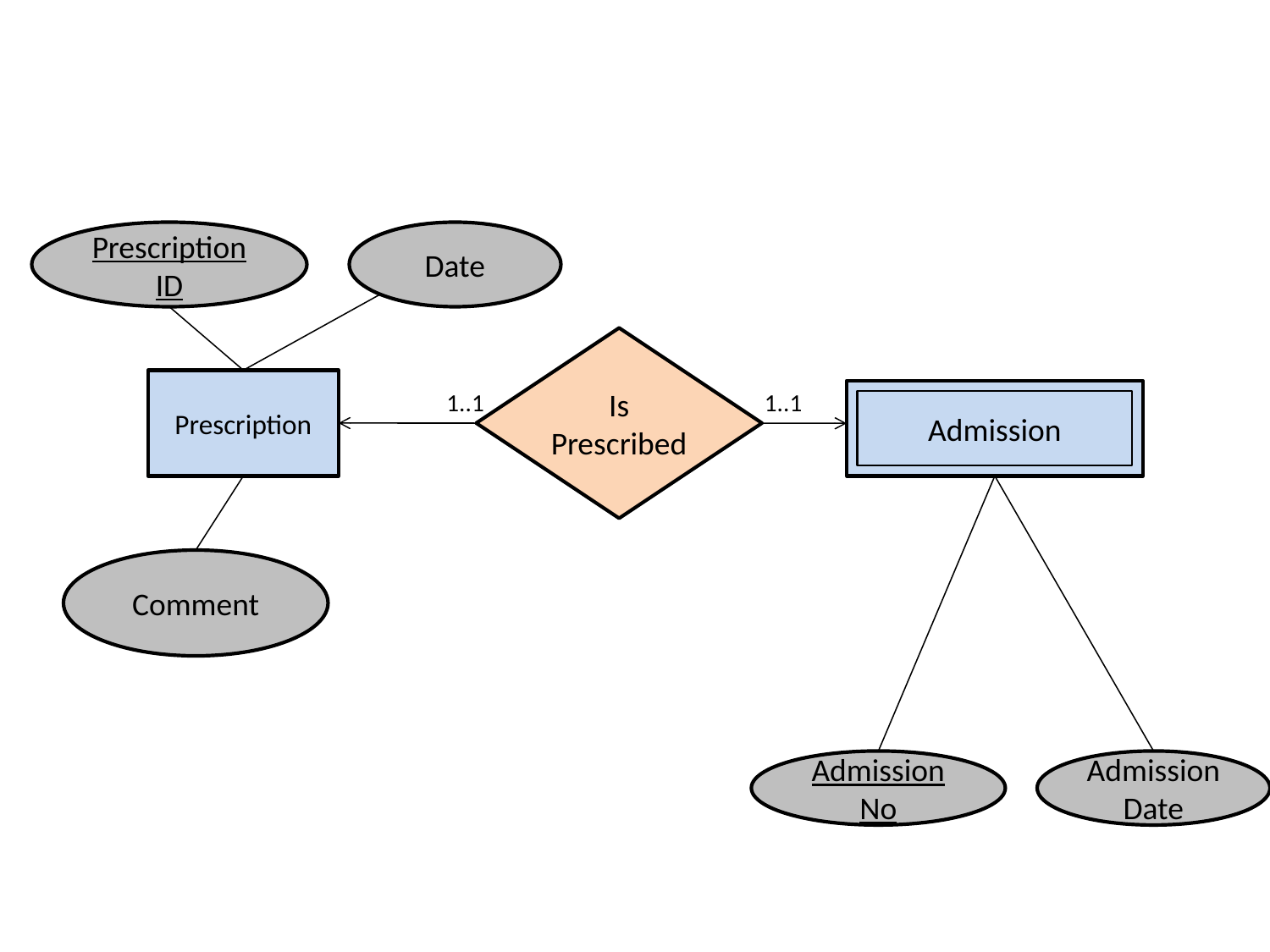

Prescription ID
Date
Is Prescribed
Prescription
1..1
1..1

Admission
Comment
Admission No
Admission Date